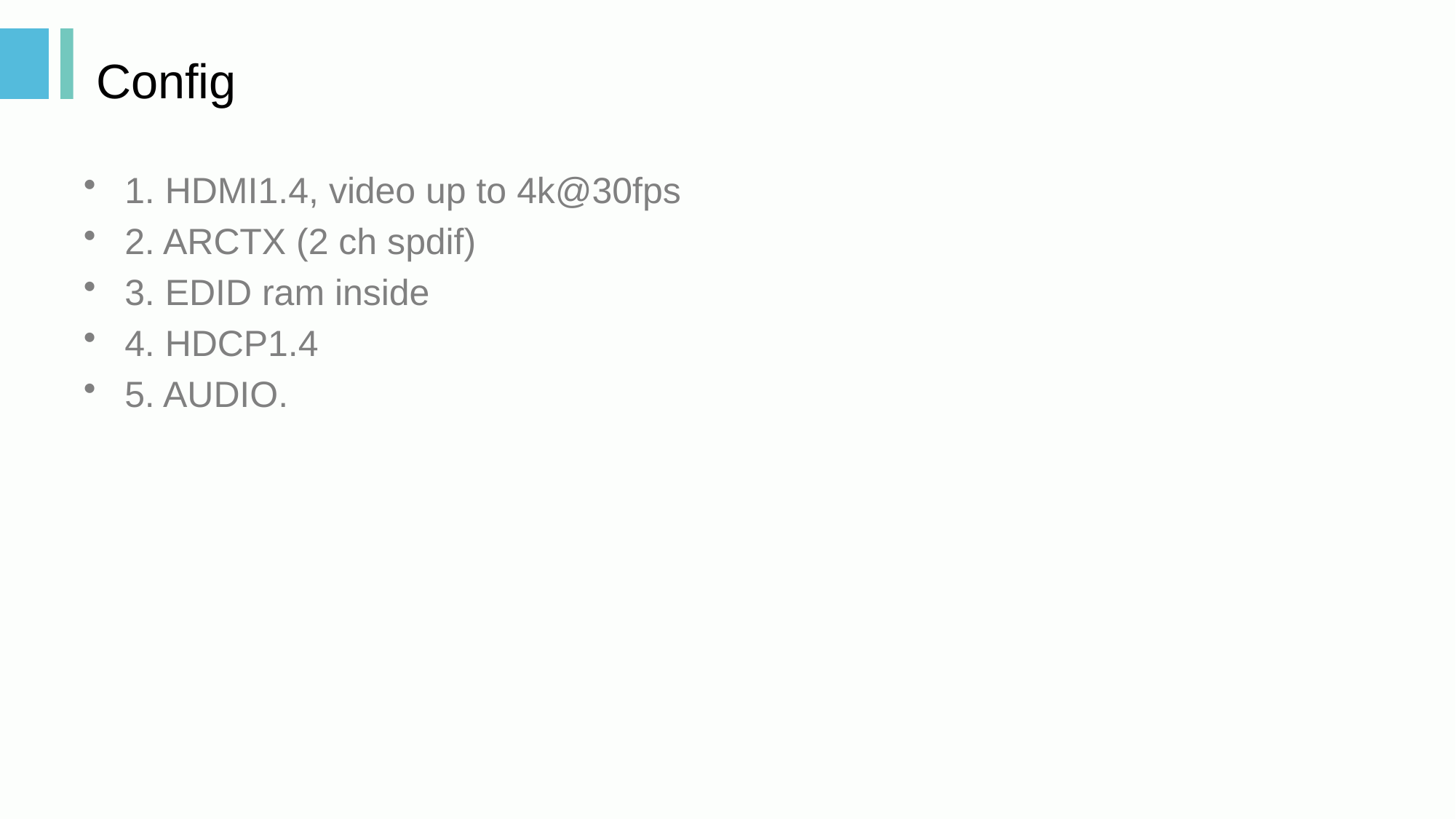

# Config
1. HDMI1.4, video up to 4k@30fps
2. ARCTX (2 ch spdif)
3. EDID ram inside
4. HDCP1.4
5. AUDIO.